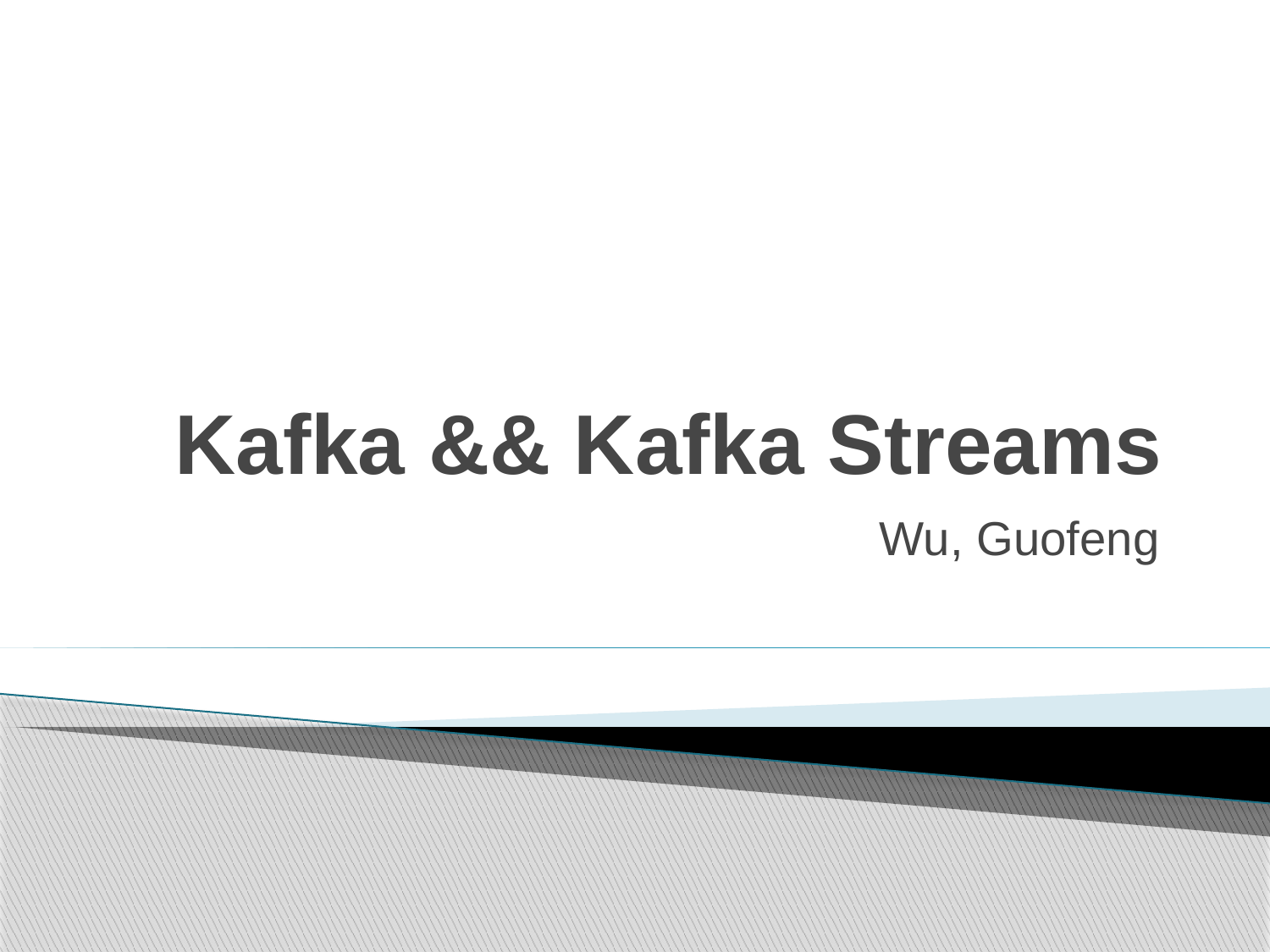

# Kafka && Kafka Streams
Wu, Guofeng